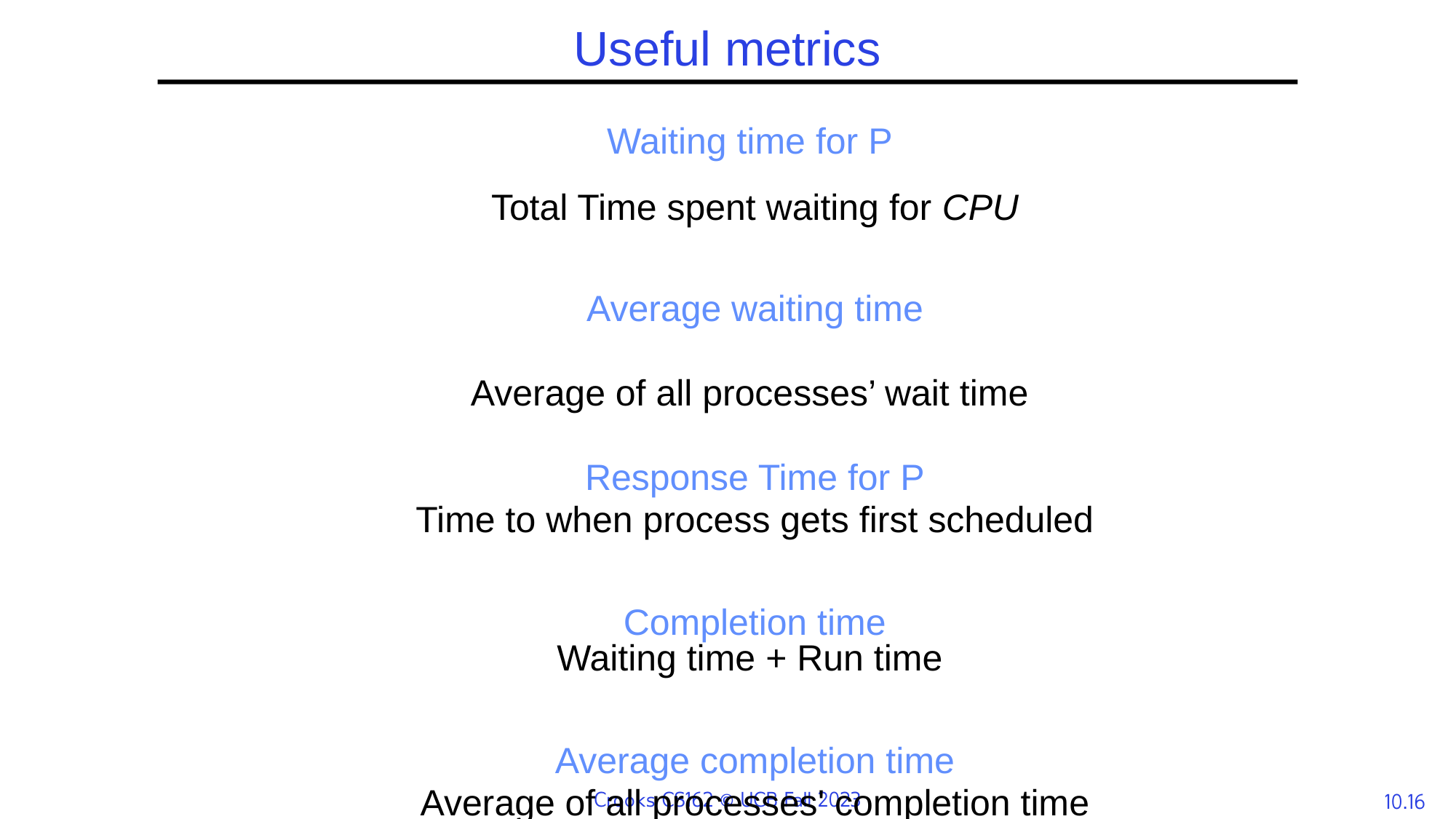

# Useful metrics
Waiting time for P

Total Time spent waiting for CPU

Average waiting time

Average of all processes’ wait time

Response Time for P
Time to when process gets first scheduled

Completion time
Waiting time + Run time

Average completion time
Average of all processes' completion time